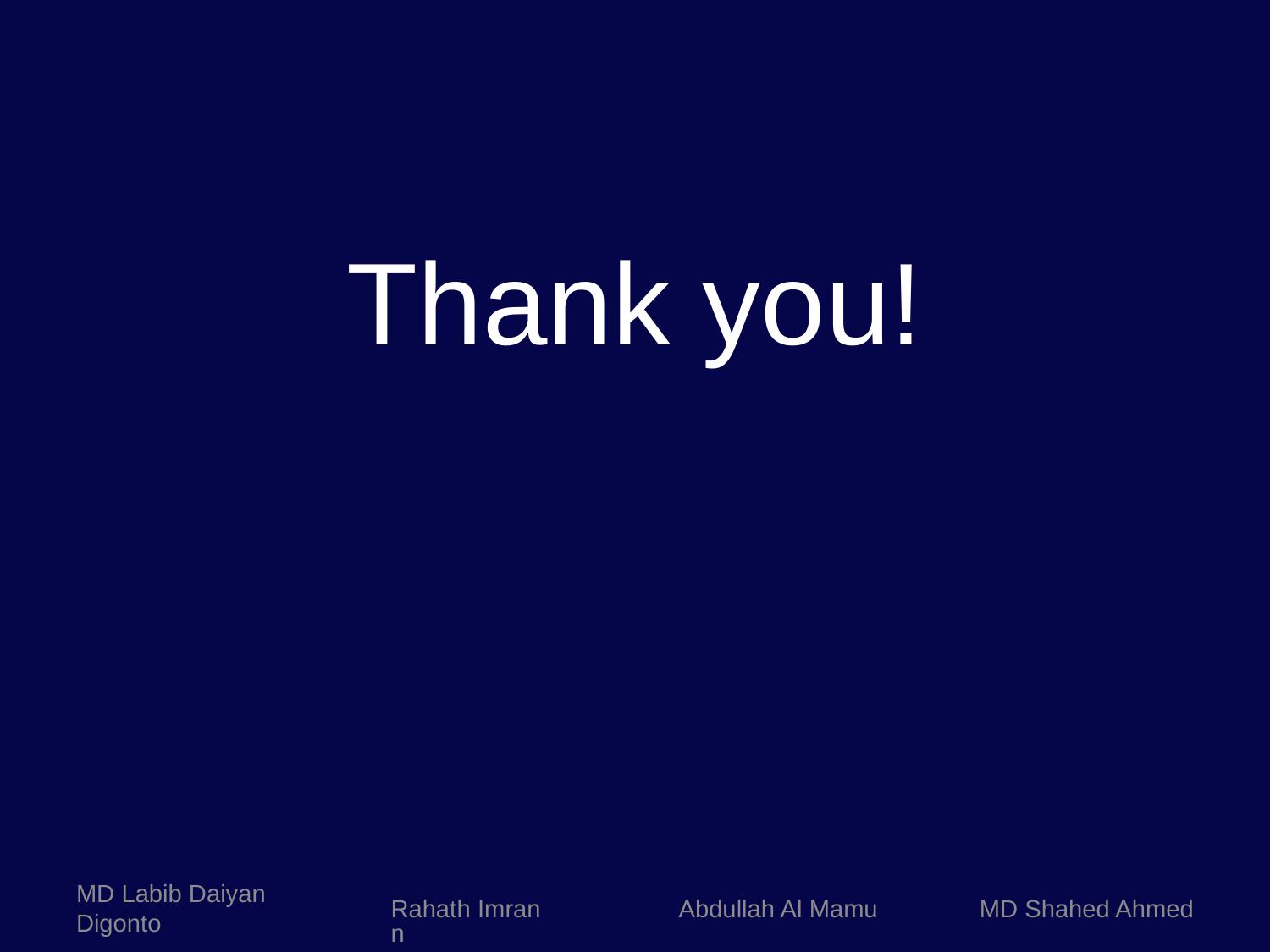

Thank you!
MD Labib Daiyan Digonto
Rahath Imran                    Abdullah Al Mamun
MD Shahed Ahmed